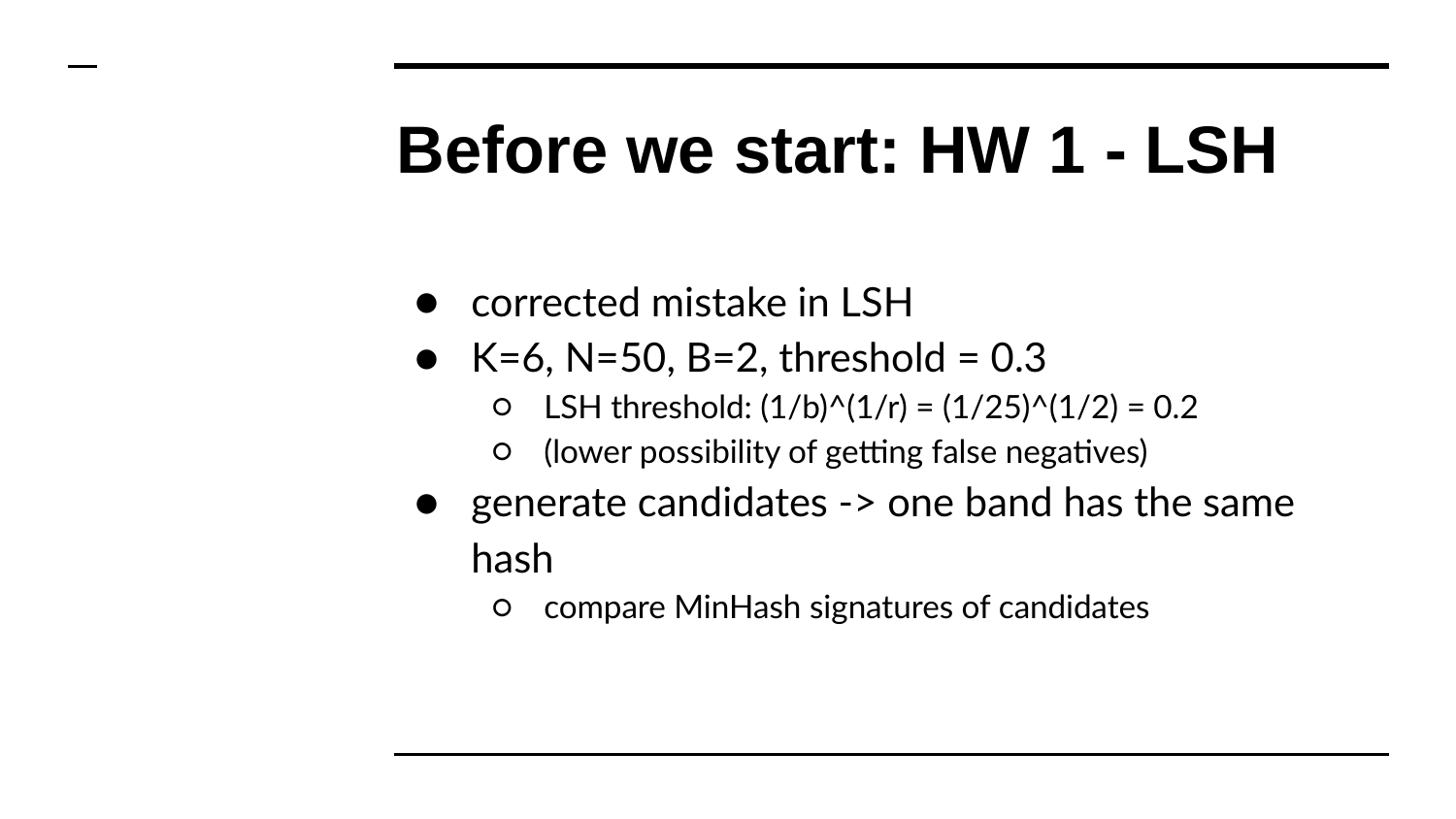

# Before we start: HW 1 - LSH
corrected mistake in LSH
K=6, N=50, B=2, threshold = 0.3
LSH threshold: (1/b)^(1/r) = (1/25)^(1/2) = 0.2
(lower possibility of getting false negatives)
generate candidates -> one band has the same hash
compare MinHash signatures of candidates